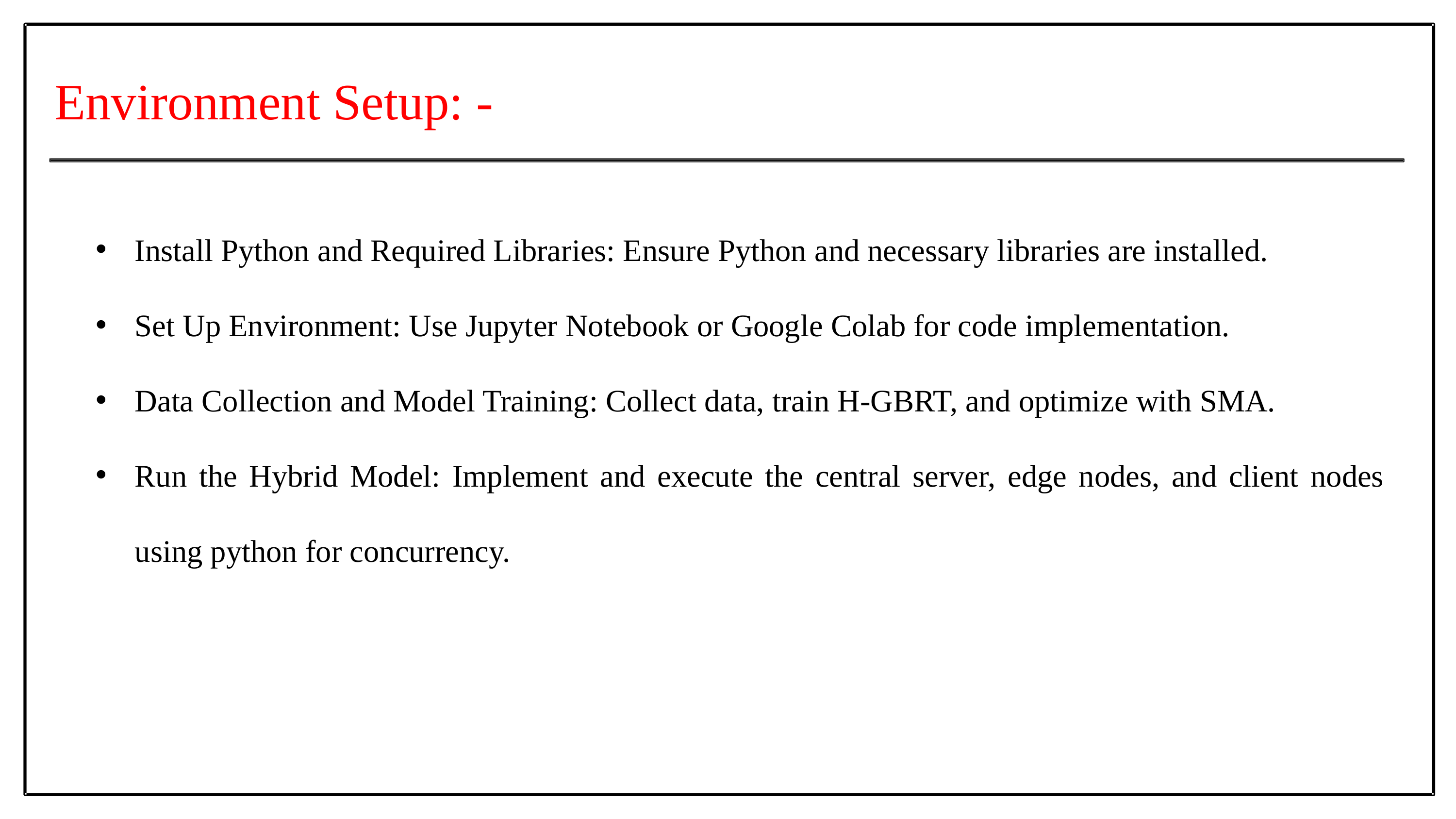

Environment Setup: -

Install Python and Required Libraries: Ensure Python and necessary libraries are installed.
Set Up Environment: Use Jupyter Notebook or Google Colab for code implementation.
Data Collection and Model Training: Collect data, train H-GBRT, and optimize with SMA.
Run the Hybrid Model: Implement and execute the central server, edge nodes, and client nodes using python for concurrency.